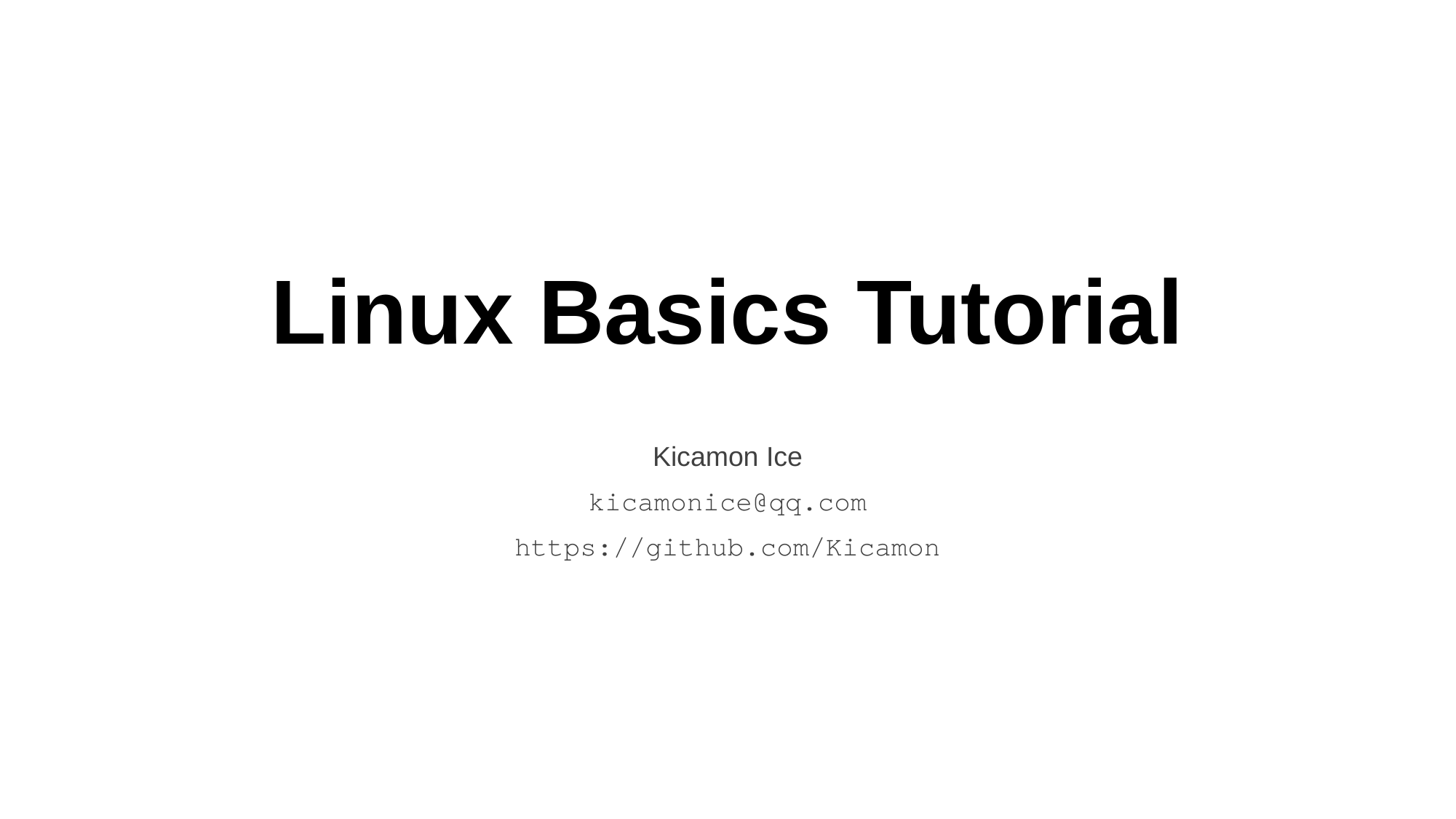

# Linux Basics Tutorial

Kicamon Ice
kicamonice@qq.com
https://github.com/Kicamon